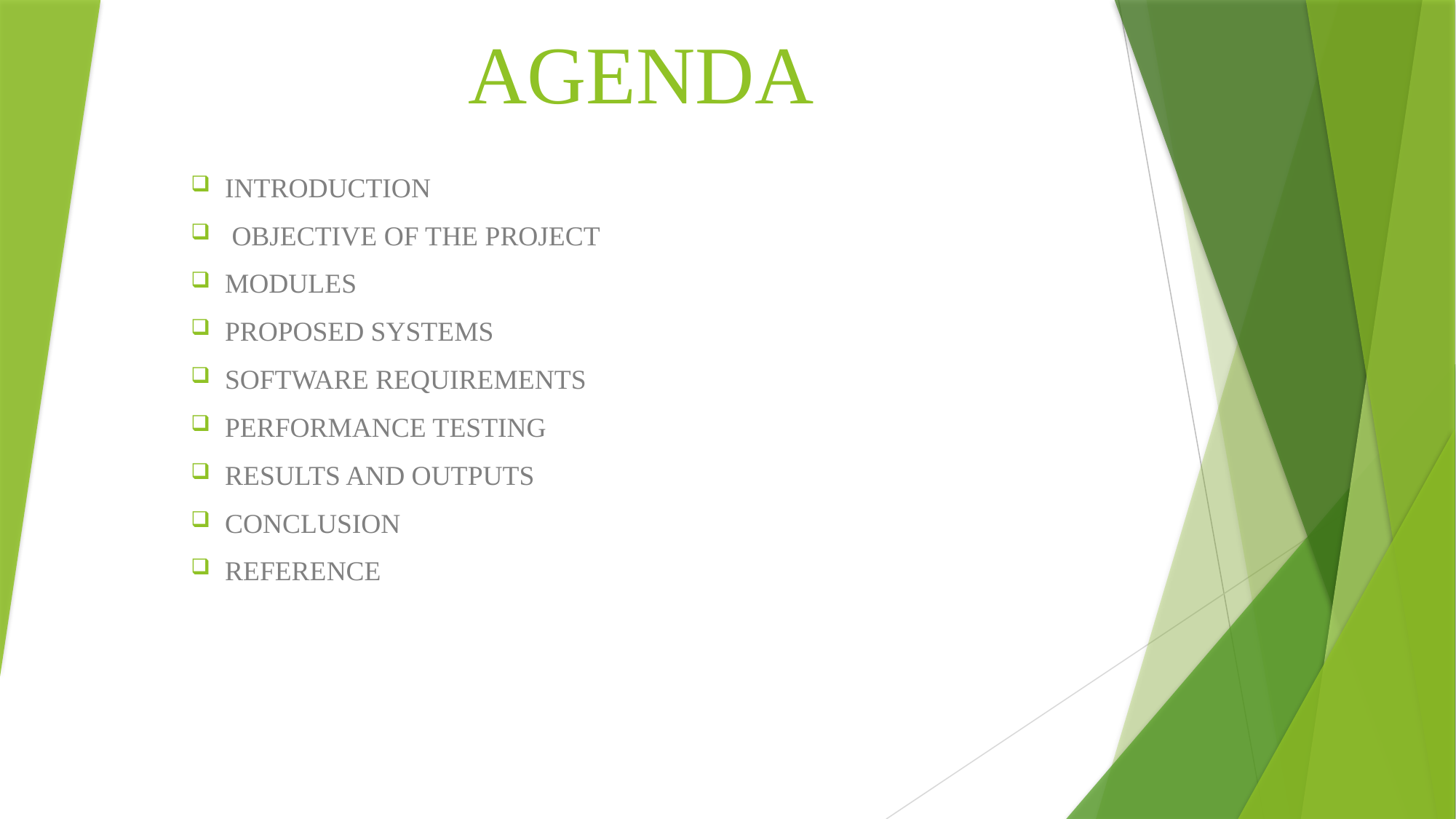

# AGENDA
INTRODUCTION
 OBJECTIVE OF THE PROJECT
MODULES
PROPOSED SYSTEMS
SOFTWARE REQUIREMENTS
PERFORMANCE TESTING
RESULTS AND OUTPUTS
CONCLUSION
REFERENCE